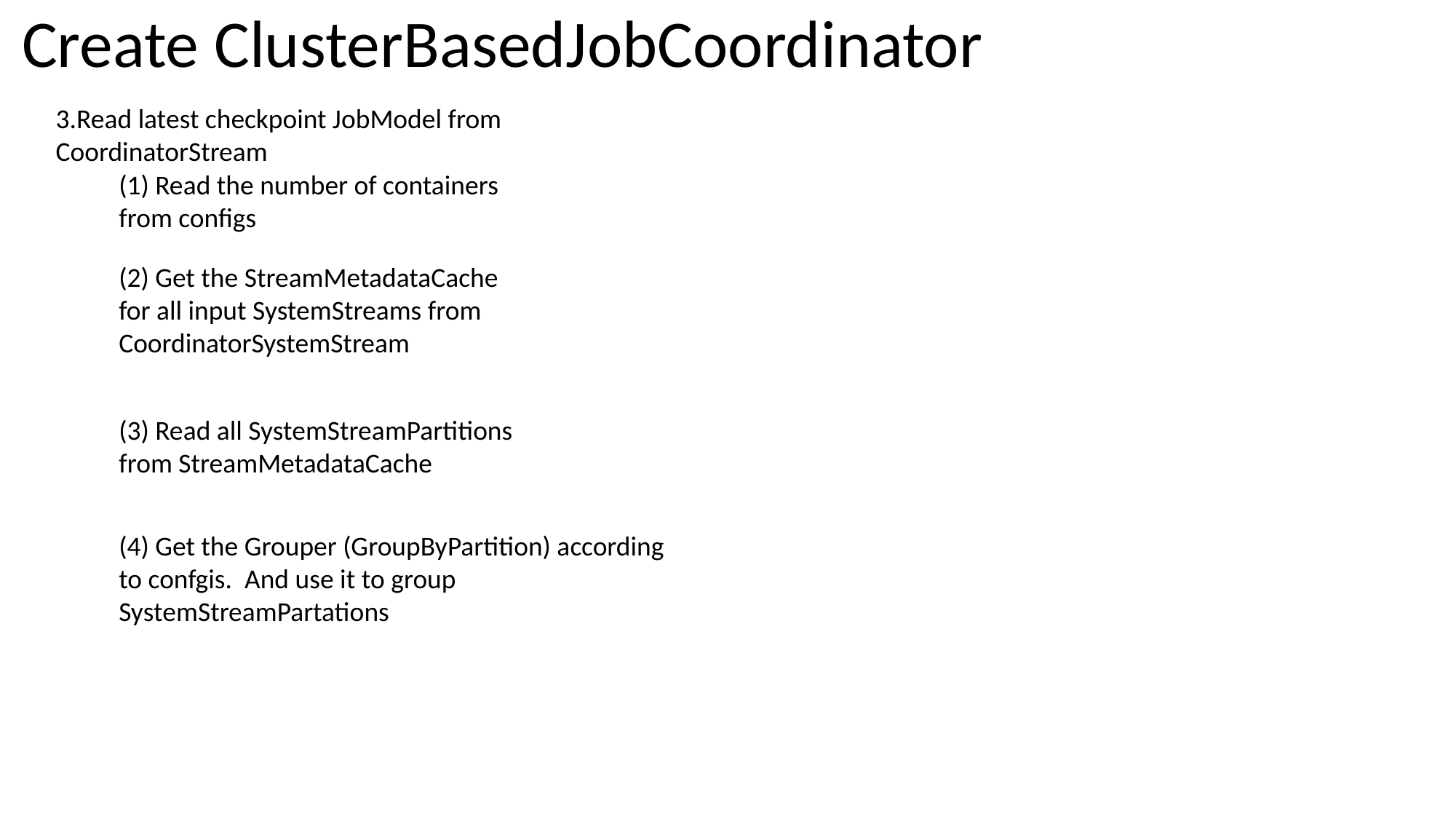

# Create ClusterBasedJobCoordinator
3.Read latest checkpoint JobModel from CoordinatorStream
(1) Read the number of containers from configs
(2) Get the StreamMetadataCache for all input SystemStreams from CoordinatorSystemStream
(3) Read all SystemStreamPartitions from StreamMetadataCache
(4) Get the Grouper (GroupByPartition) according to confgis.  And use it to group SystemStreamPartations